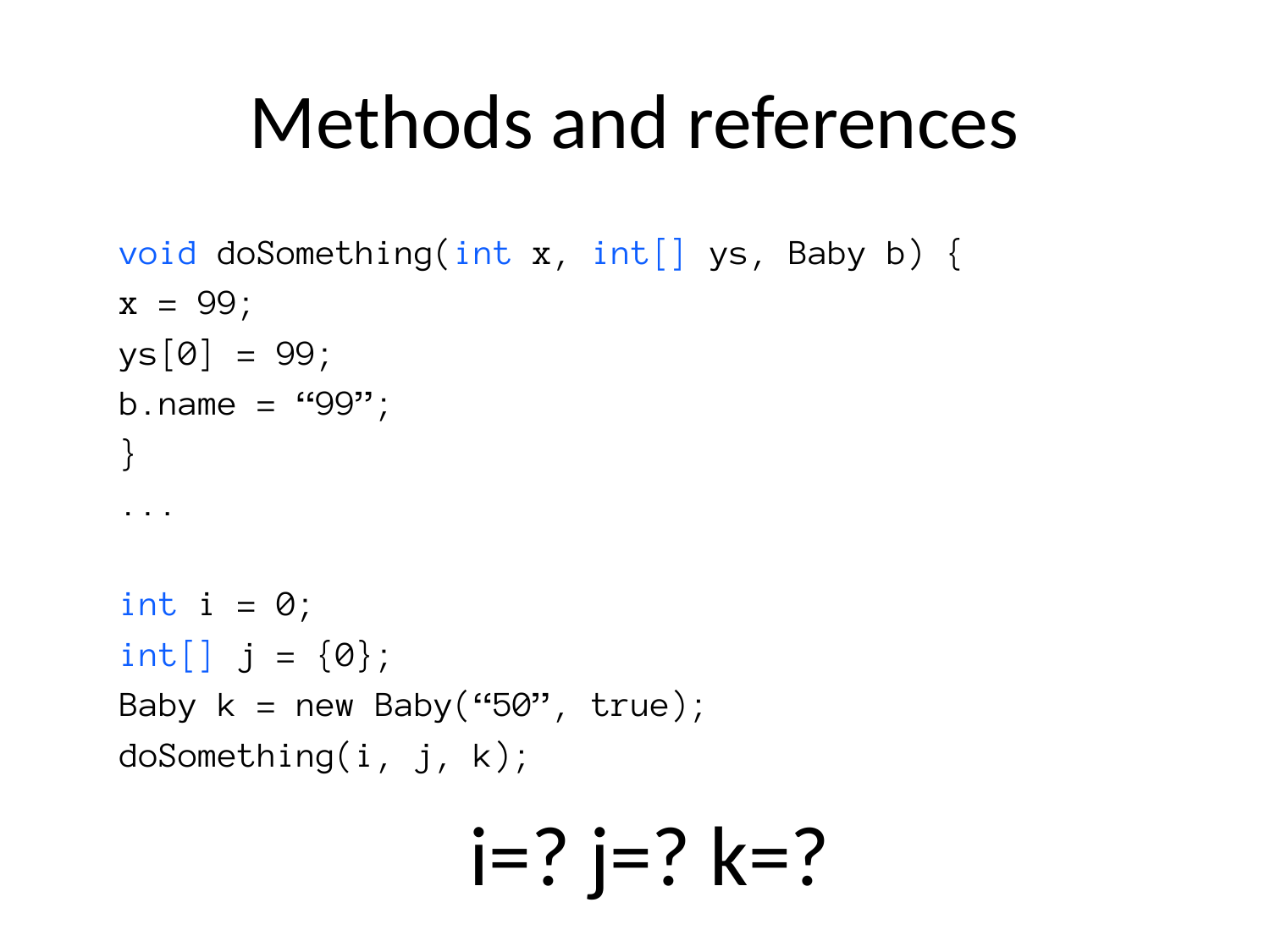

# Methods and references
	void doSomething(int x, int[] ys, Baby b) {
		x = 99;
		ys[0] = 99;
		b.name = “99”;
	}
	...

	int i = 0;
	int[] j = {0};
	Baby k = new Baby(“50”, true);
	doSomething(i, j, k);
i=? j=? k=?